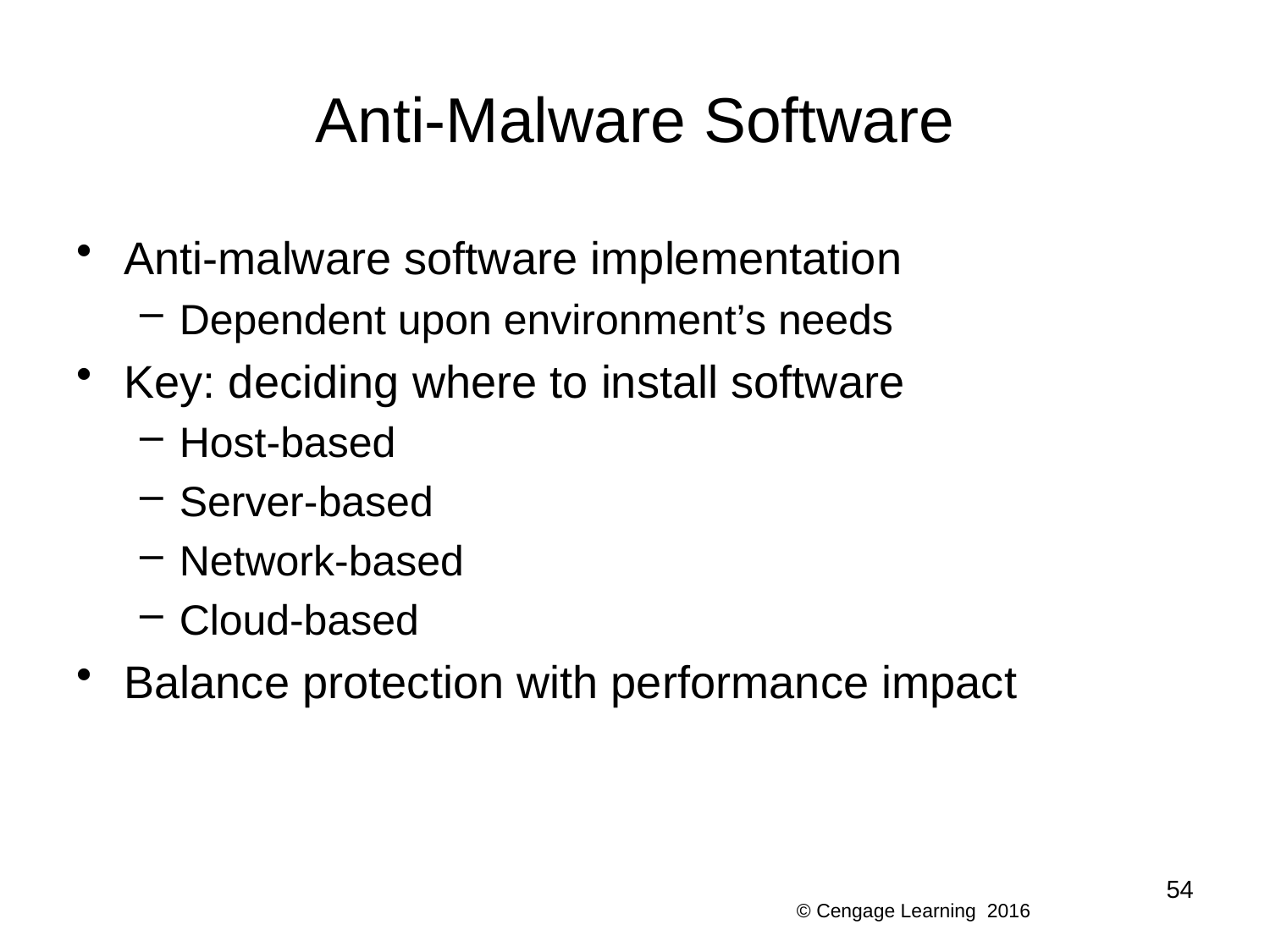

# Anti-Malware Software
Anti-malware software implementation
Dependent upon environment’s needs
Key: deciding where to install software
Host-based
Server-based
Network-based
Cloud-based
Balance protection with performance impact

54